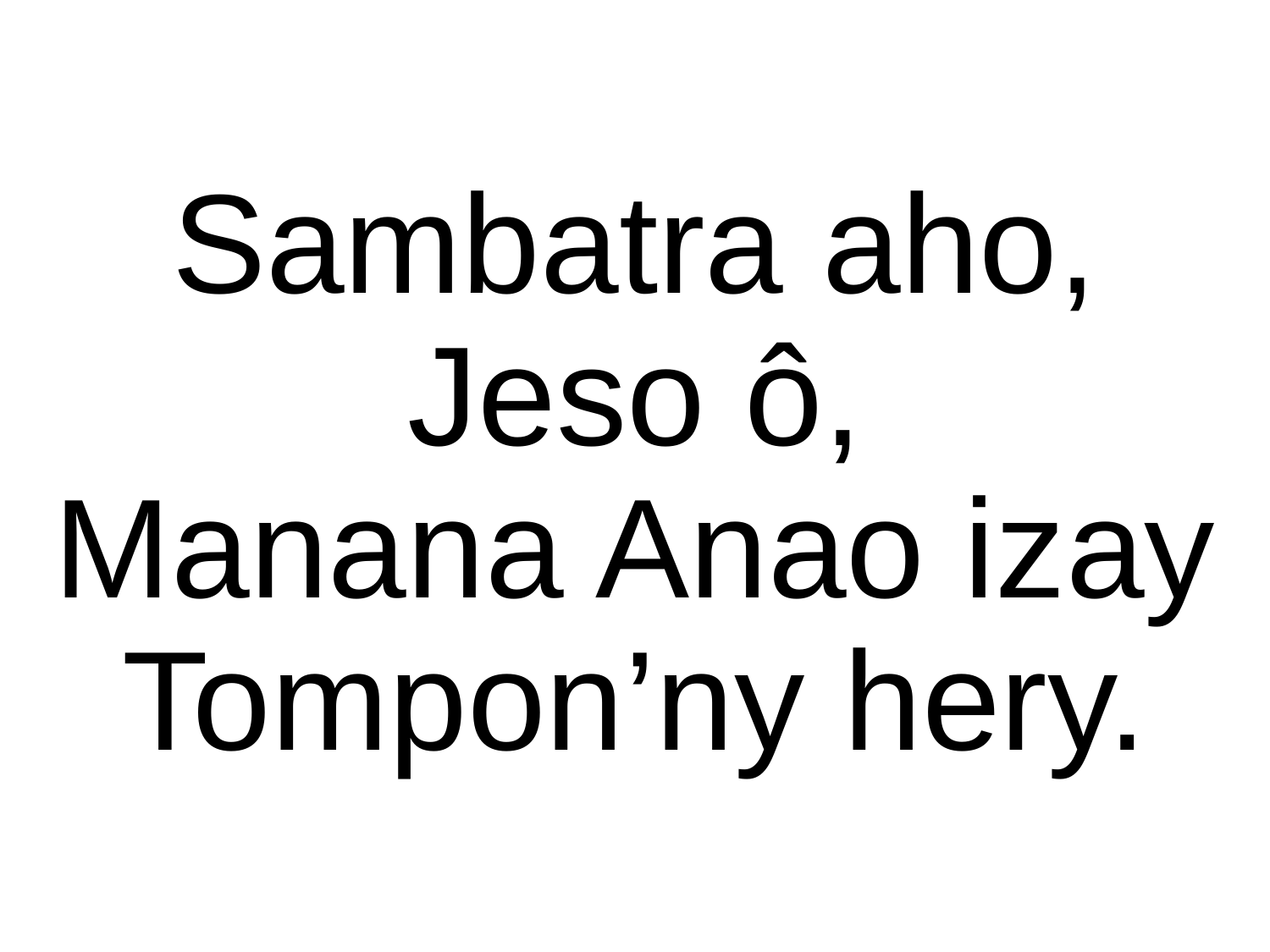

Sambatra aho, Jeso ô,
Manana Anao izay Tompon’ny hery.